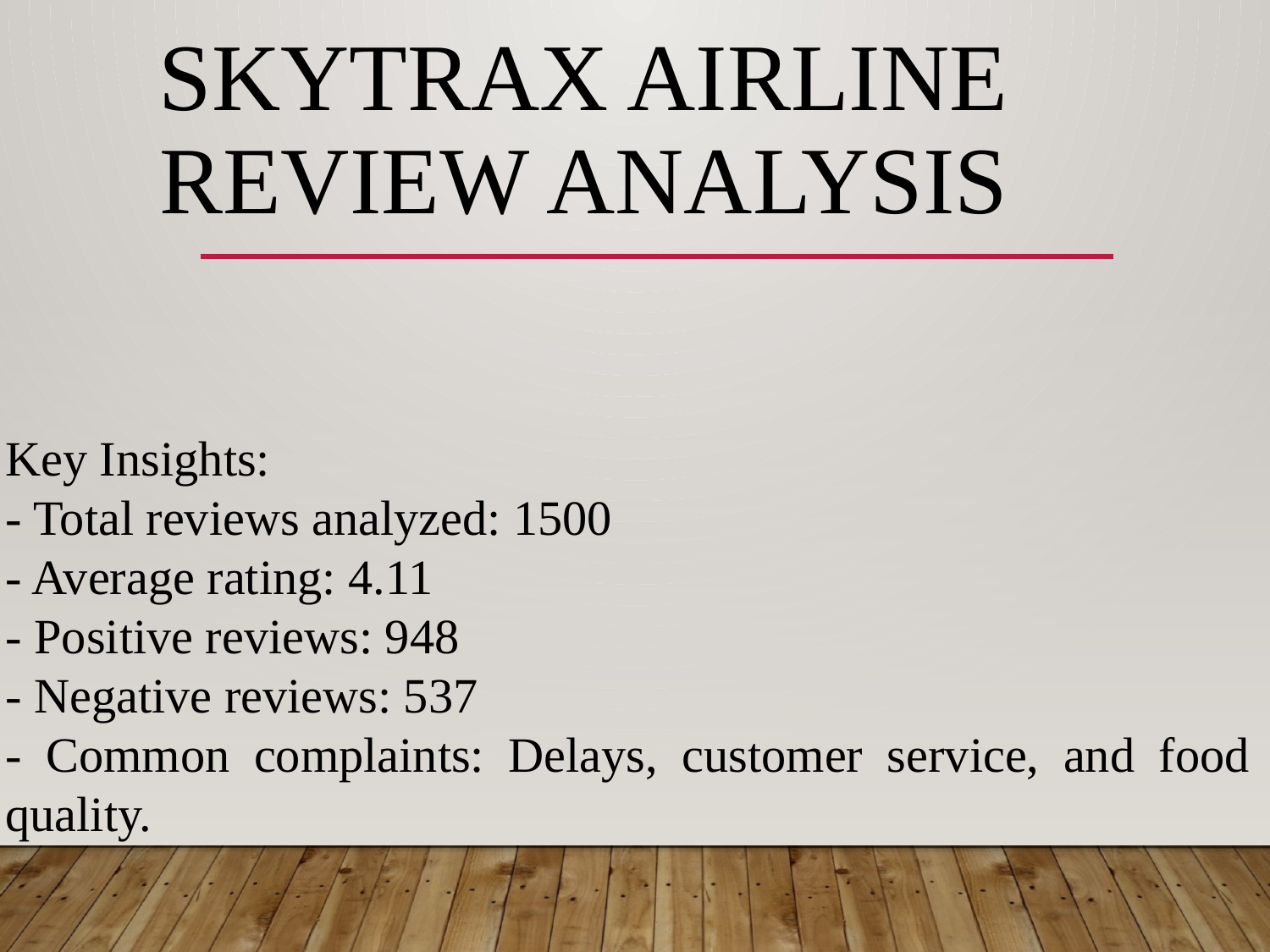

# SKYTRAX AIRLINE REVIEW ANALYSIS

Key Insights:
- Total reviews analyzed: 1500
- Average rating: 4.11
- Positive reviews: 948
- Negative reviews: 537
- Common complaints: Delays, customer service, and food quality.